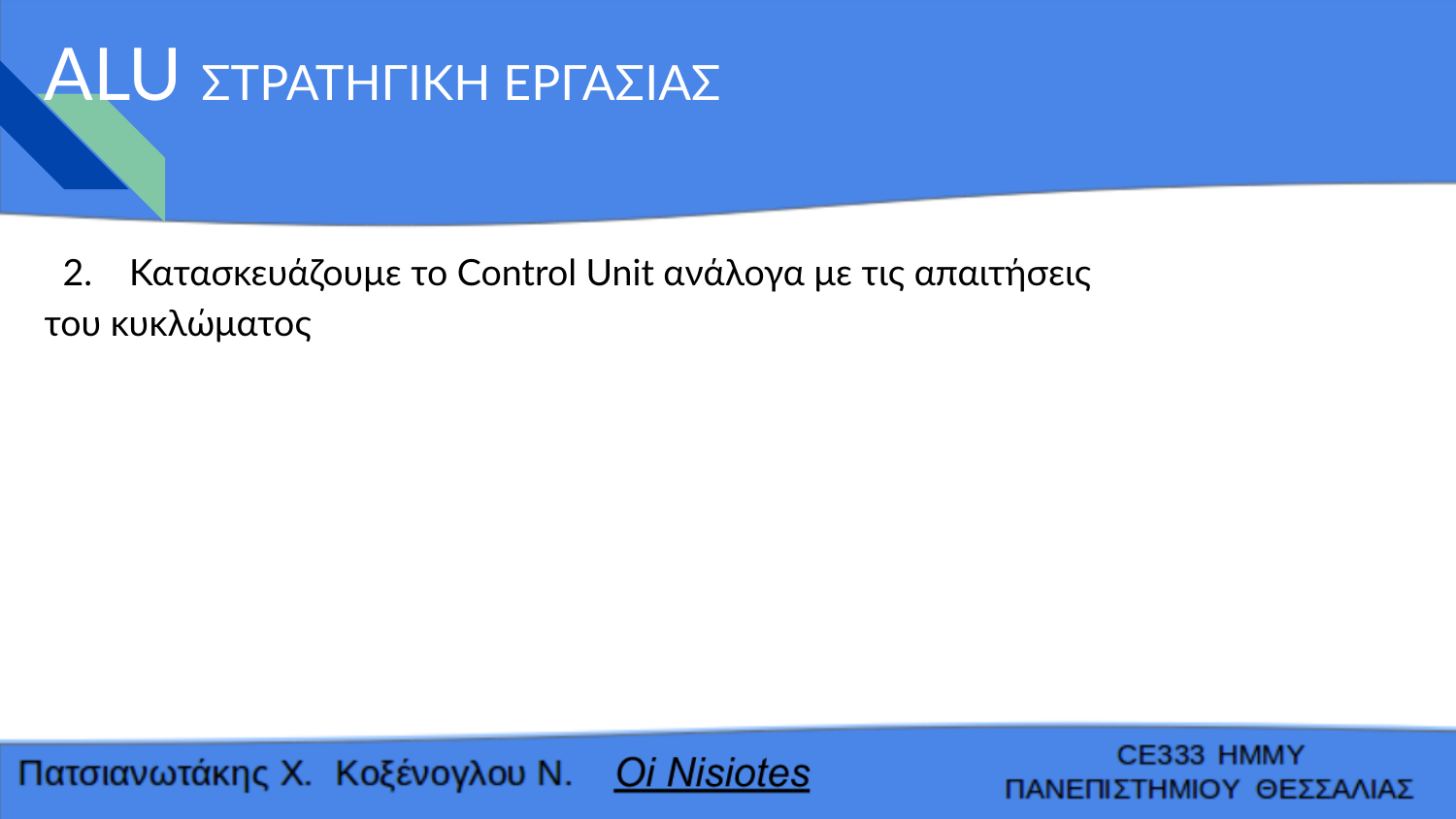

# ALU ΣΤΡΑΤΗΓΙΚΗ ΕΡΓΑΣΙΑΣ

  2.    Κατασκευάζουμε το Control Unit ανάλογα με τις απαιτήσεις του κυκλώματος